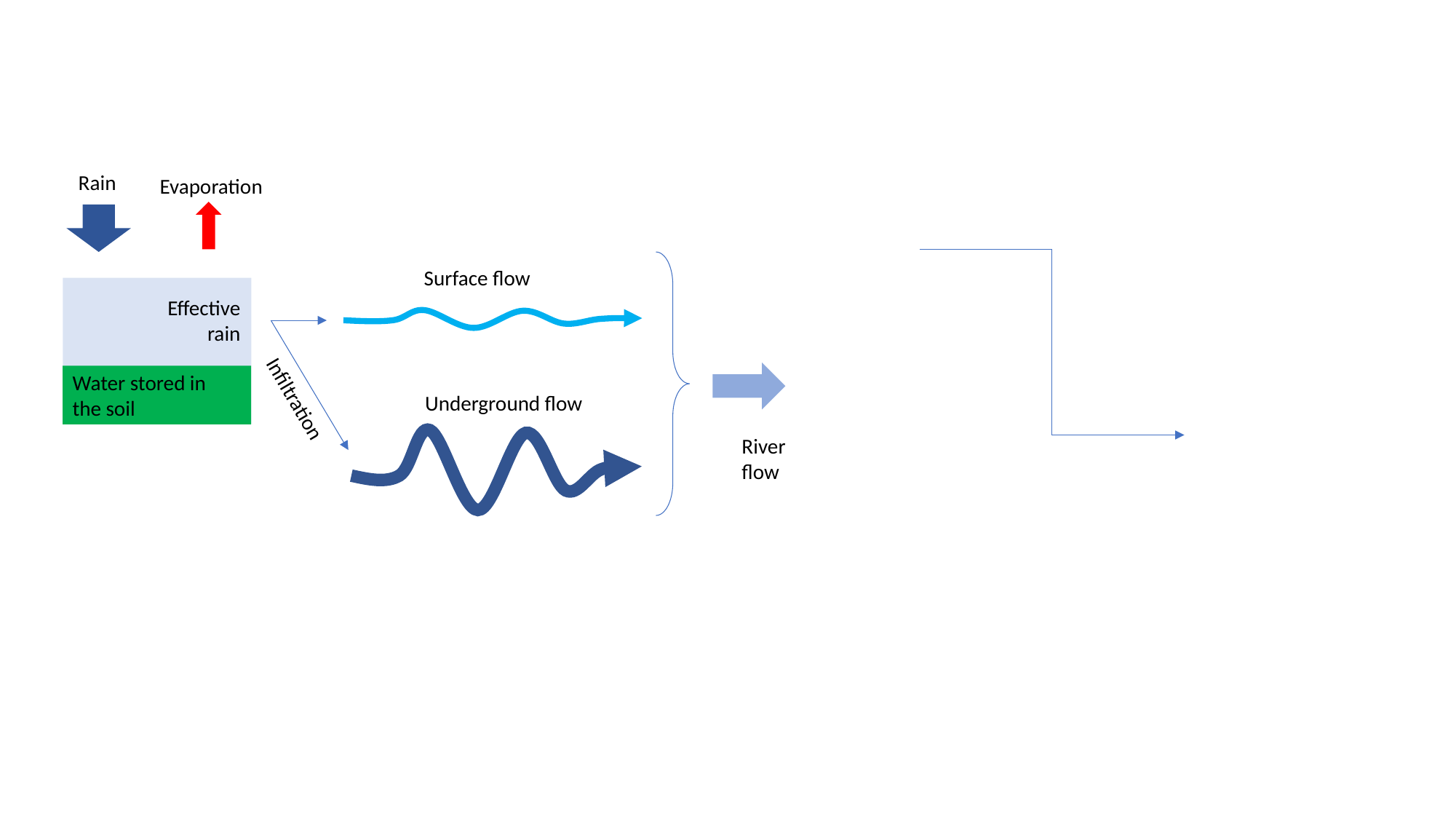

Rain
Evaporation

Surface flow

Effective rain

Water stored in the soil

Infiltration
Underground flow
River flow